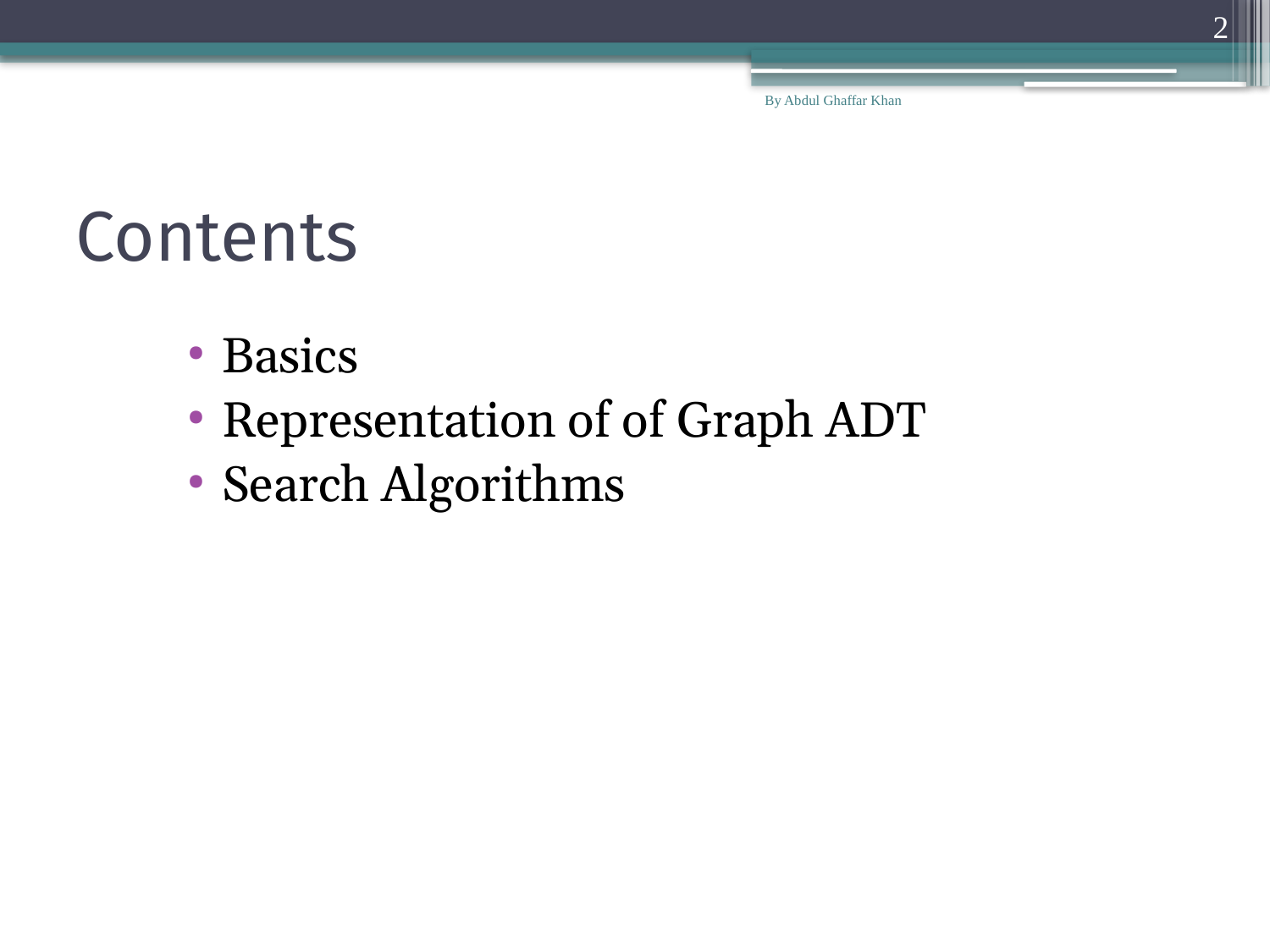

2
By Abdul Ghaffar Khan
# Contents
Basics
Representation of of Graph ADT
Search Algorithms